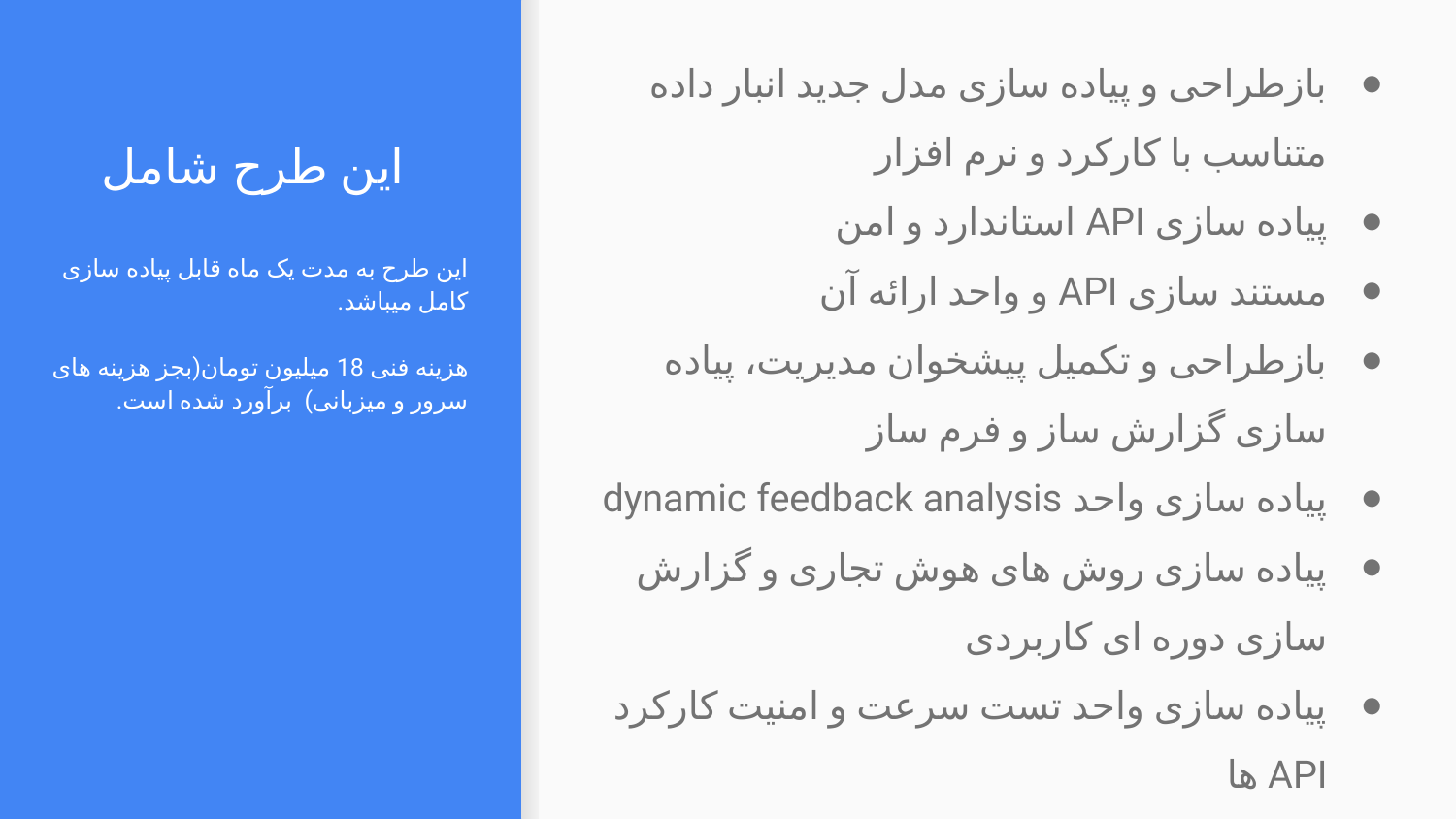

بازطراحی و پیاده سازی مدل جدید انبار داده متناسب با کارکرد و نرم افزار
پیاده سازی API استاندارد و امن
مستند سازی API و واحد ارائه آن
بازطراحی و تکمیل پیشخوان مدیریت، پیاده سازی گزارش ساز و فرم ساز
پیاده سازی واحد dynamic feedback analysis
پیاده سازی روش های هوش تجاری و گزارش سازی دوره ای کاربردی
پیاده سازی واحد تست سرعت و امنیت کارکرد API ها
نصب و تنظیم روی سرور یا سرویس میزبانی، بروز رسانی
# این طرح شامل
این طرح به مدت یک ماه قابل پیاده سازی کامل میباشد.
هزینه فنی 18 میلیون تومان(بجز هزینه های سرور و میزبانی)  برآورد شده است.